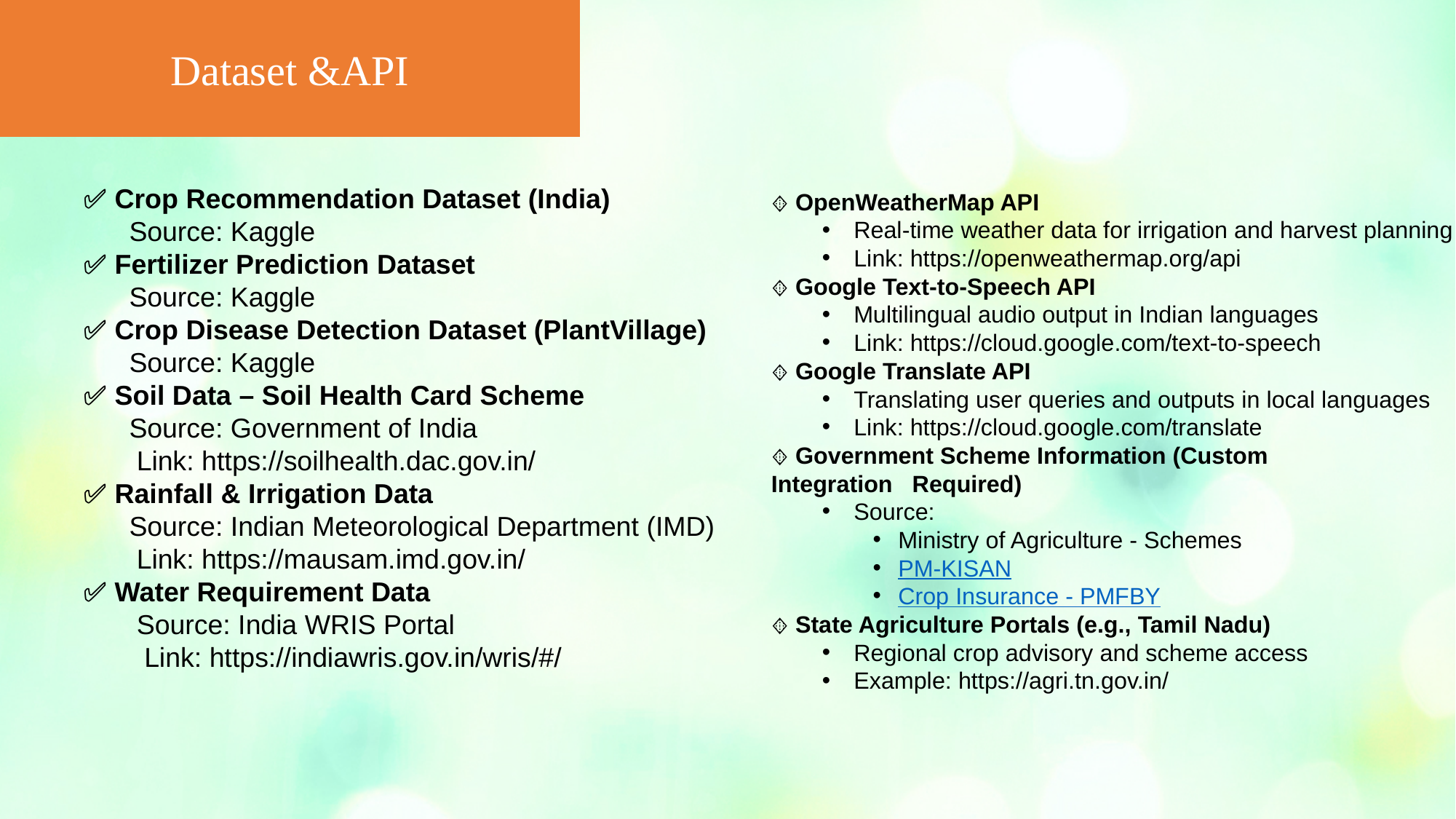

Dataset &API
✅ Crop Recommendation Dataset (India)
      Source: Kaggle
✅ Fertilizer Prediction Dataset
      Source: Kaggle
✅ Crop Disease Detection Dataset (PlantVillage)
      Source: Kaggle
✅ Soil Data – Soil Health Card Scheme
      Source: Government of India
       Link: https://soilhealth.dac.gov.in/
✅ Rainfall & Irrigation Data
      Source: Indian Meteorological Department (IMD)
       Link: https://mausam.imd.gov.in/
✅ Water Requirement Data
       Source: India WRIS Portal
        Link: https://indiawris.gov.in/wris/#/

# 🔸 OpenWeatherMap API
Real-time weather data for irrigation and harvest planning
Link: https://openweathermap.org/api
🔸 Google Text-to-Speech API
Multilingual audio output in Indian languages
Link: https://cloud.google.com/text-to-speech
🔸 Google Translate API
Translating user queries and outputs in local languages
Link: https://cloud.google.com/translate
🔸 Government Scheme Information (Custom    	Integration   Required)
Source:
Ministry of Agriculture - Schemes
PM-KISAN
Crop Insurance - PMFBY
🔸 State Agriculture Portals (e.g., Tamil Nadu)
Regional crop advisory and scheme access
Example: https://agri.tn.gov.in/